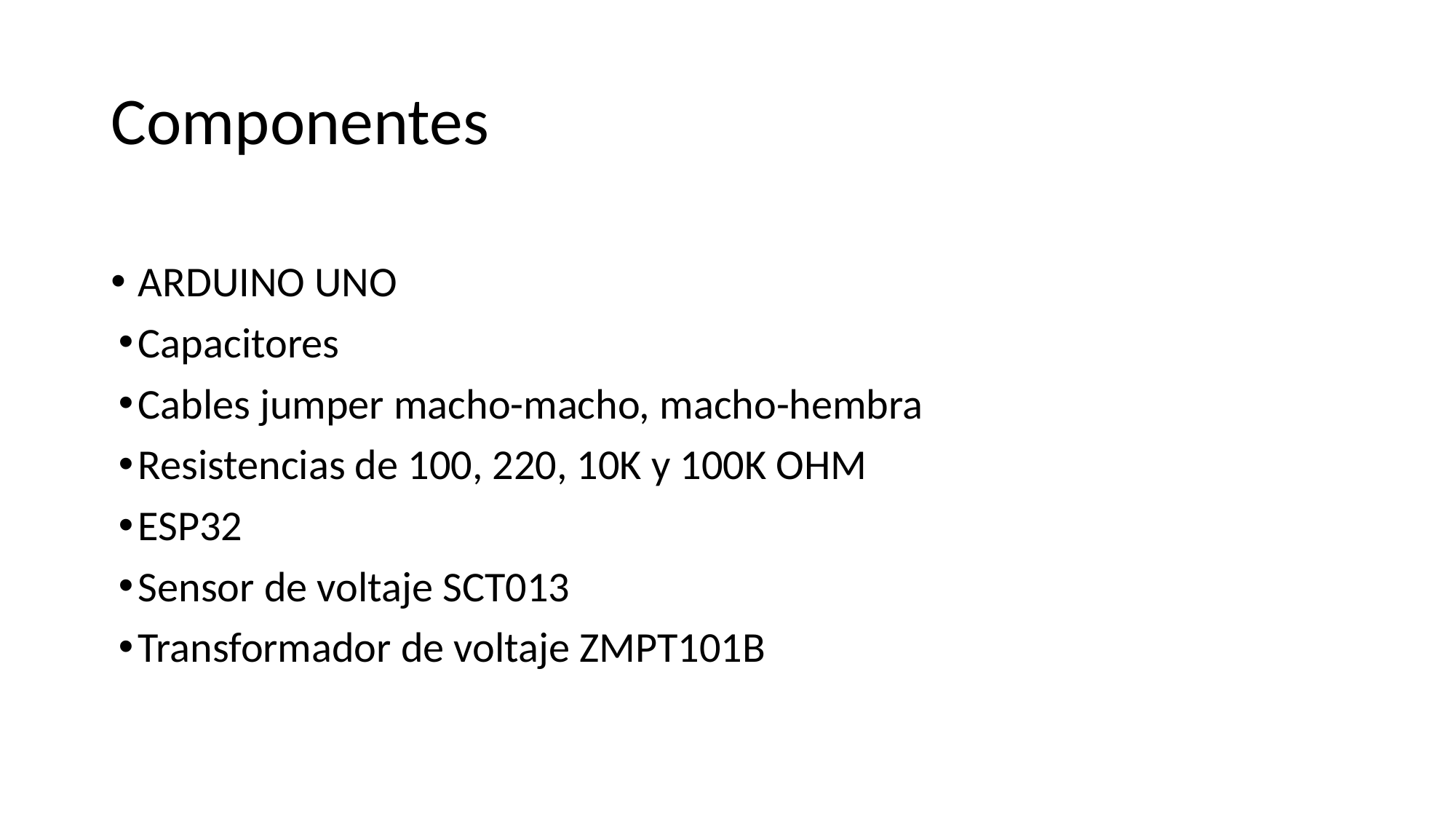

# Componentes

ARDUINO UNO
Capacitores
Cables jumper macho-macho, macho-hembra
Resistencias de 100, 220, 10K y 100K OHM
ESP32
Sensor de voltaje SCT013
Transformador de voltaje ZMPT101B